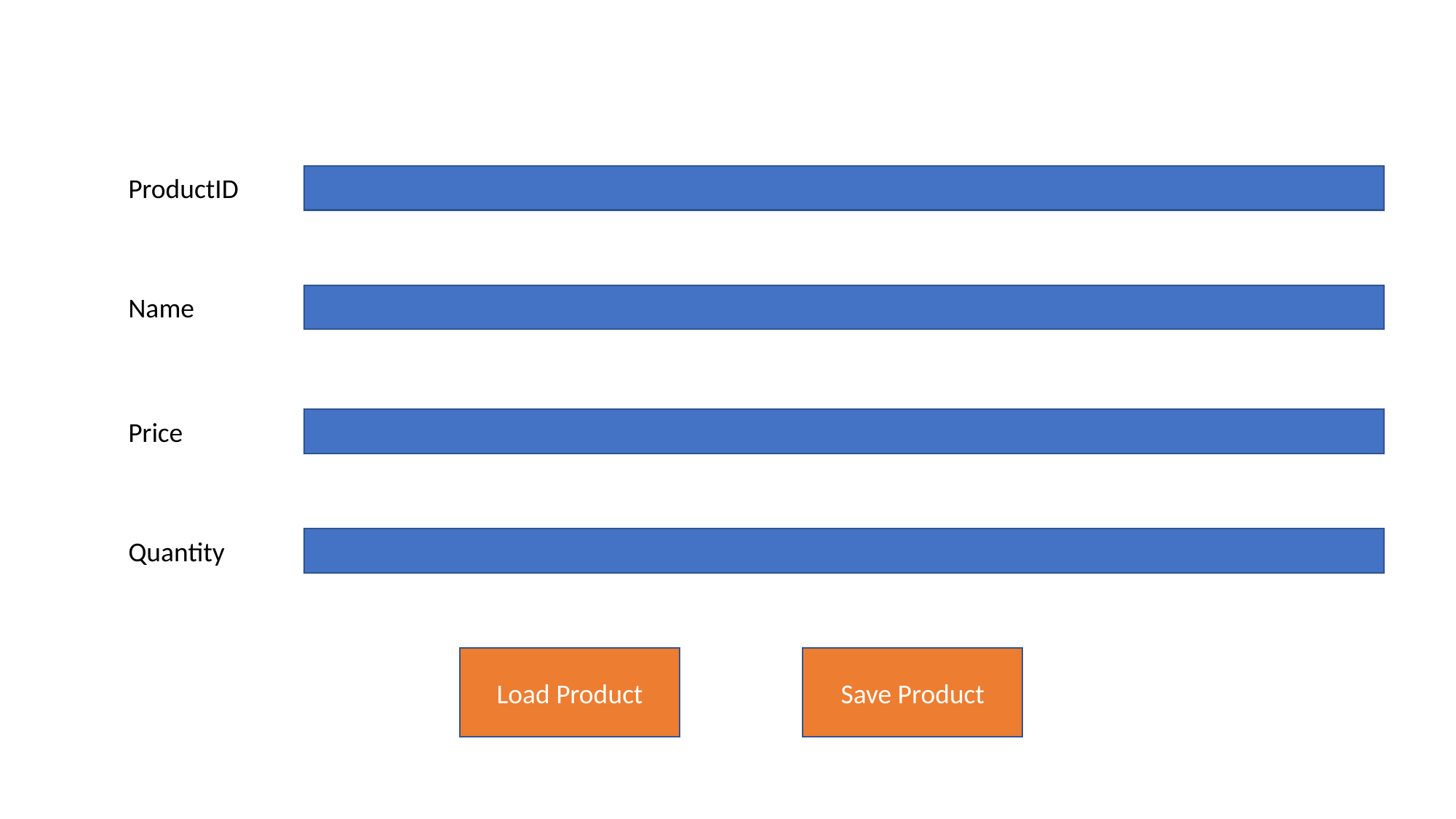

ProductID

Name

Price

Quantity
Save Product
Load Product